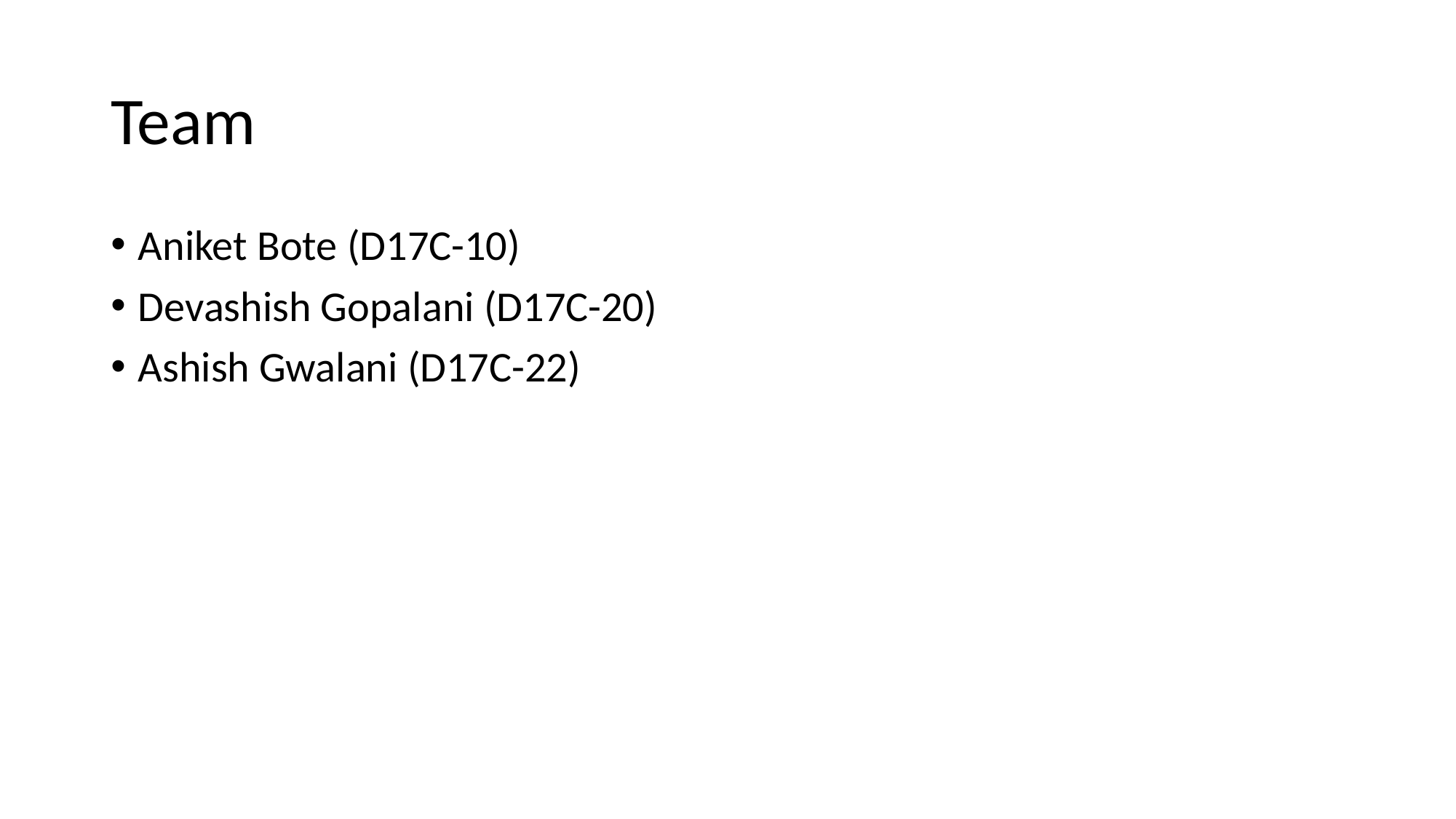

# Team
Aniket Bote (D17C-10)
Devashish Gopalani (D17C-20)
Ashish Gwalani (D17C-22)